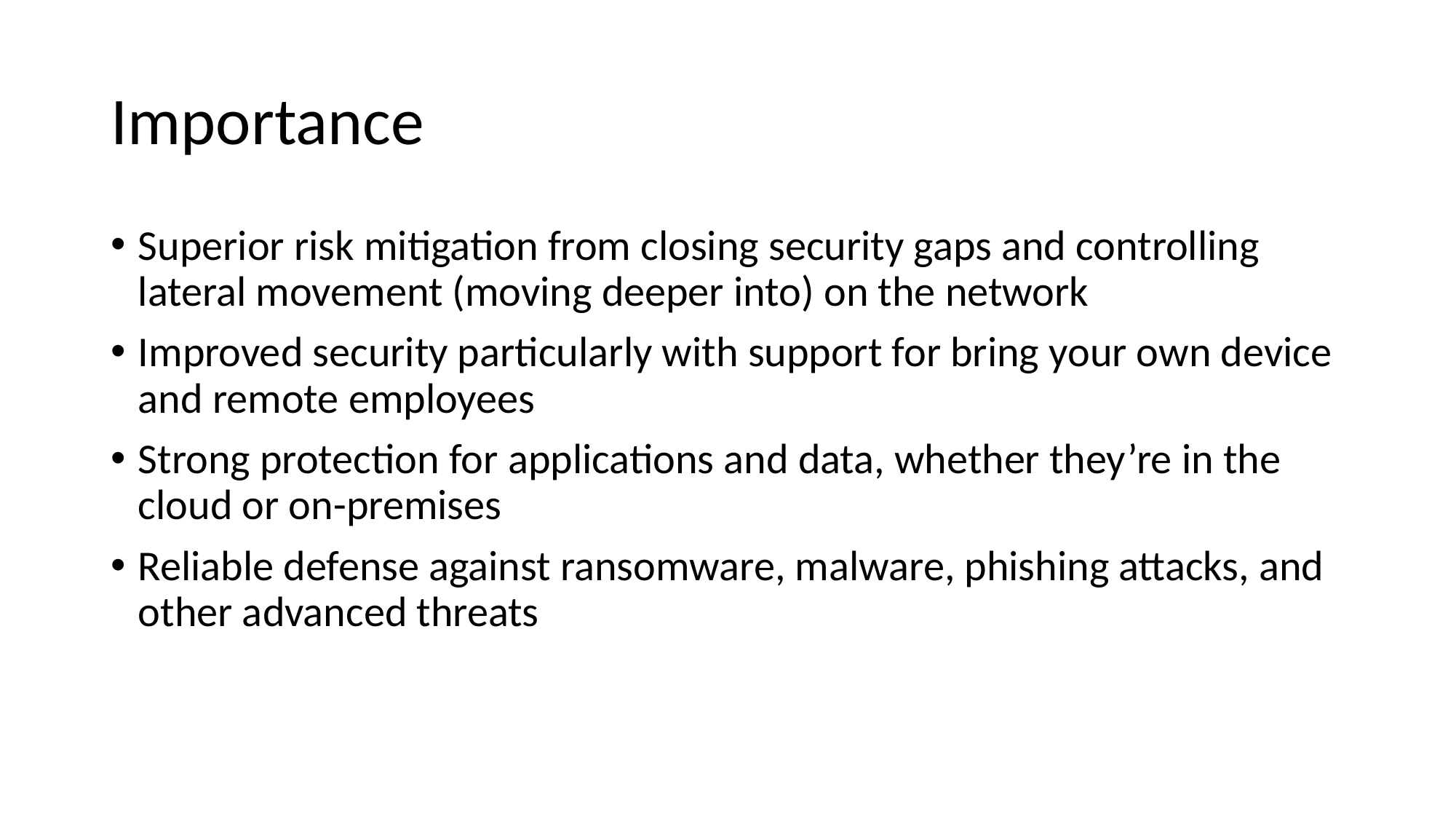

# Importance
Superior risk mitigation from closing security gaps and controlling lateral movement (moving deeper into) on the network
Improved security particularly with support for bring your own device and remote employees
Strong protection for applications and data, whether they’re in the cloud or on-premises
Reliable defense against ransomware, malware, phishing attacks, and other advanced threats